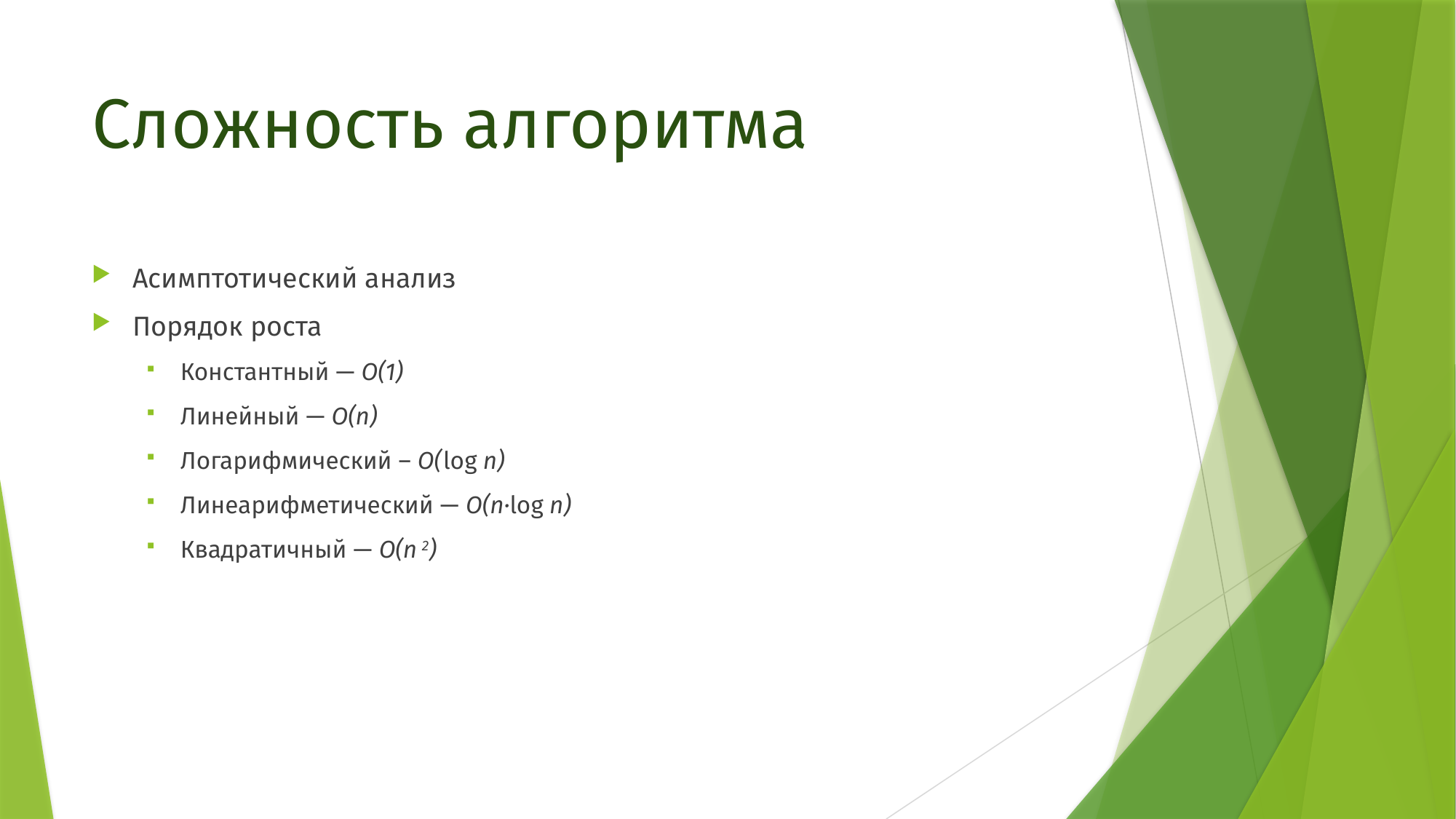

# Сложность алгоритма
Асимптотический анализ
Порядок роста
Константный — O(1)
Линейный — O(n)
Логарифмический – O( log n)
Линеарифметический — O(n·log n)
Квадратичный — O(n 2)